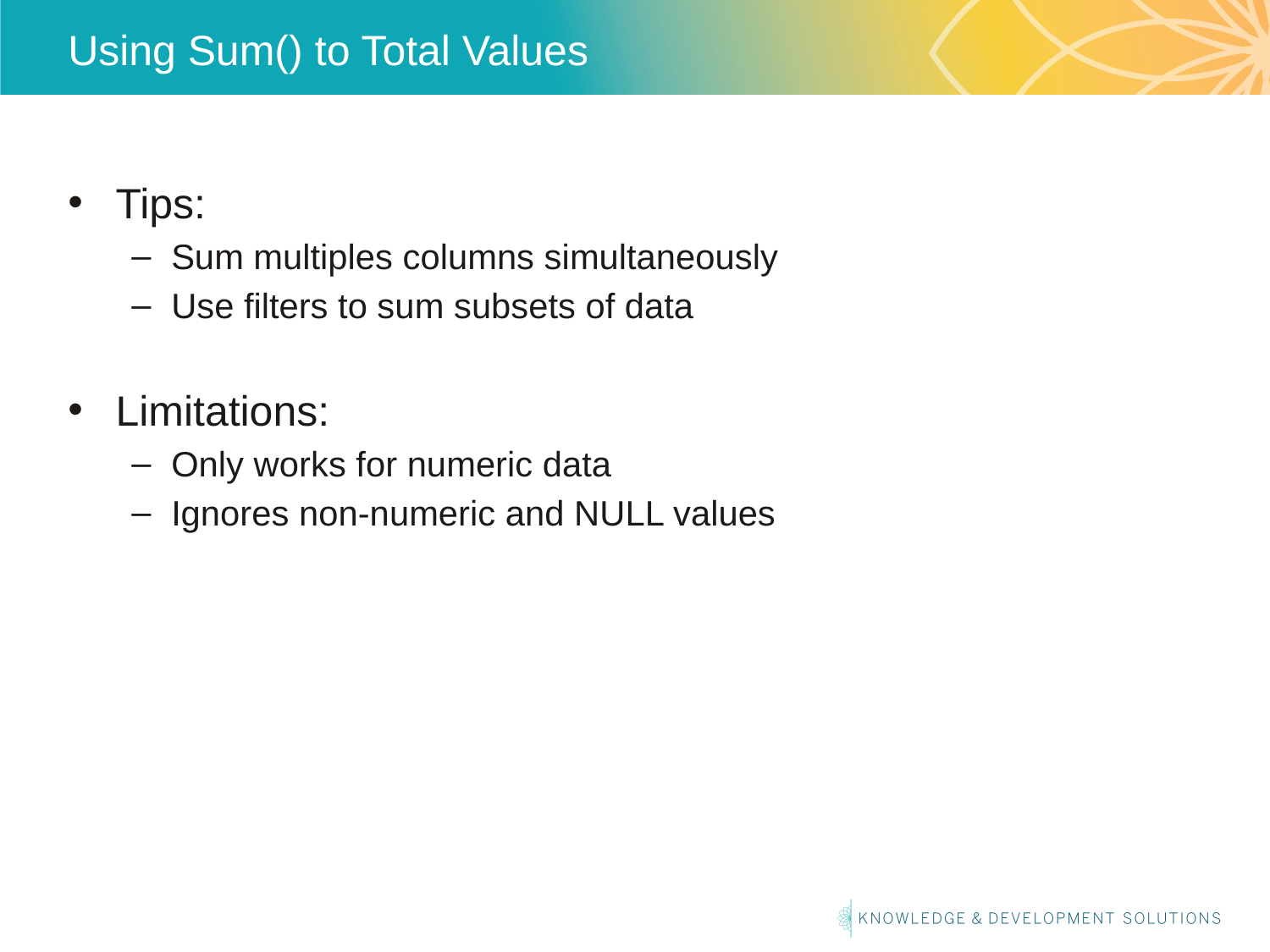

# Using Sum() to Total Values
Tips:
Sum multiples columns simultaneously
Use filters to sum subsets of data

Limitations:
Only works for numeric data
Ignores non-numeric and NULL values